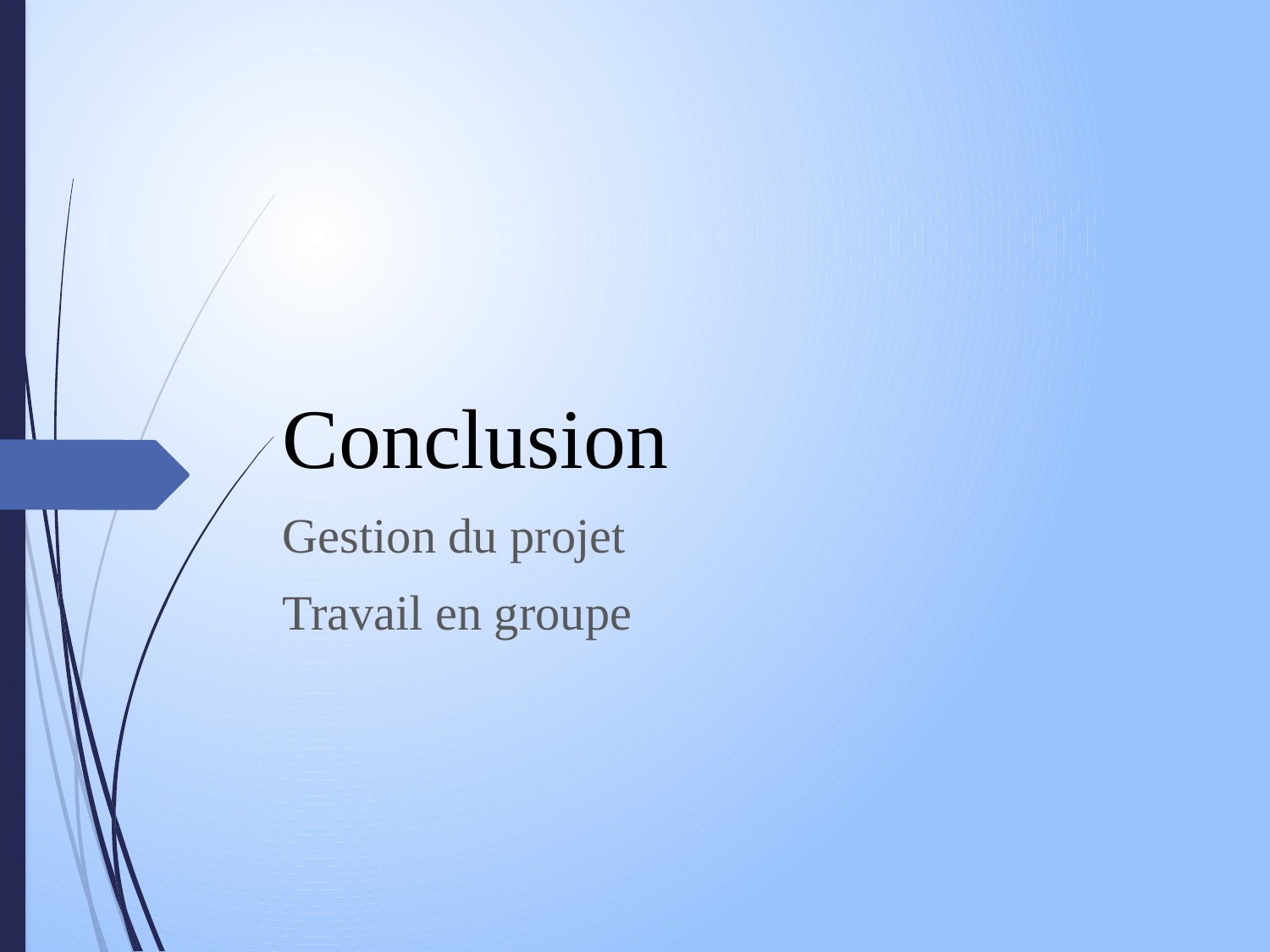

# Conclusion
Gestion du projet
Travail en groupe